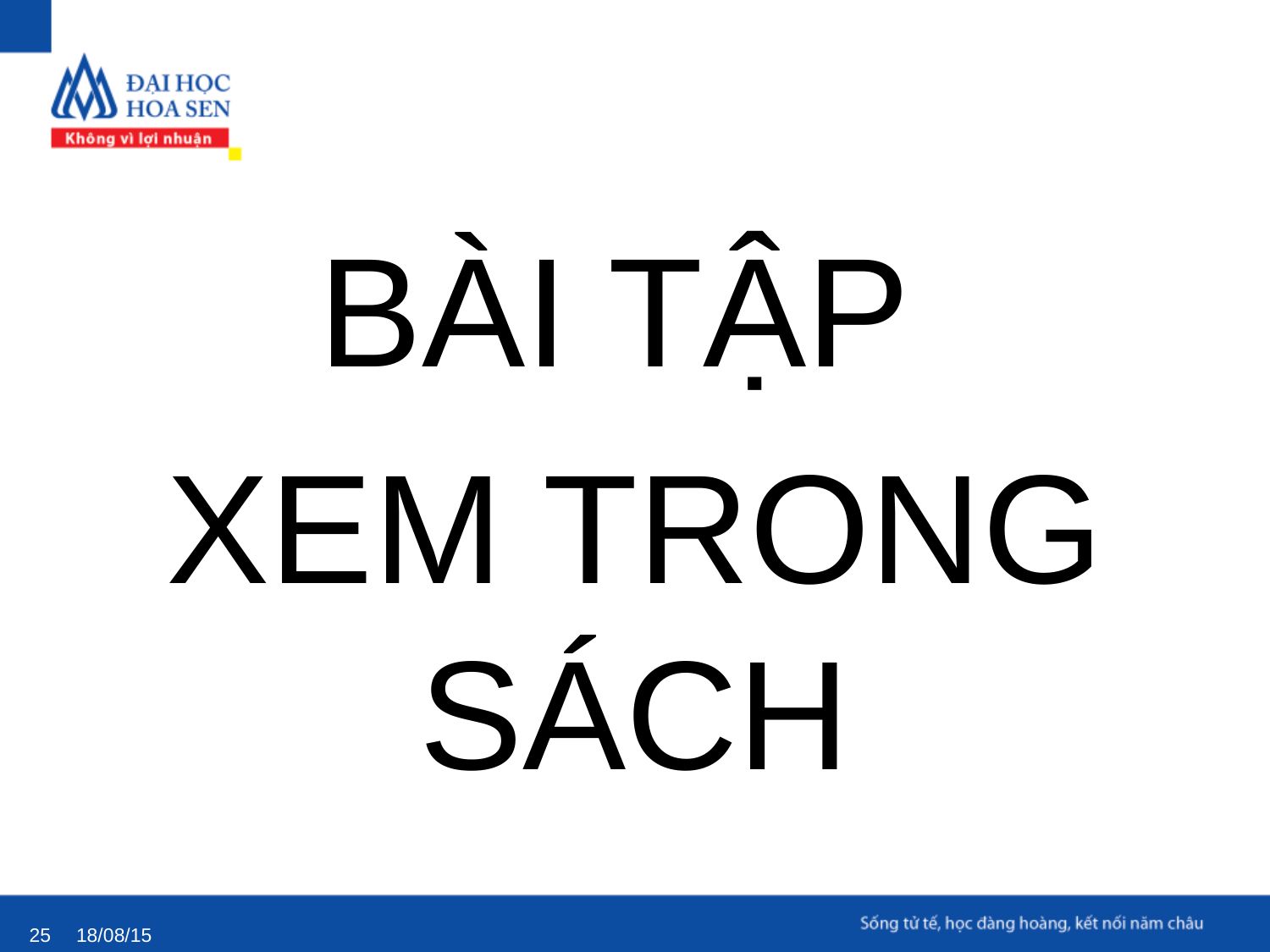

BÀI TẬP
XEM TRONG SÁCH
18/08/15
25